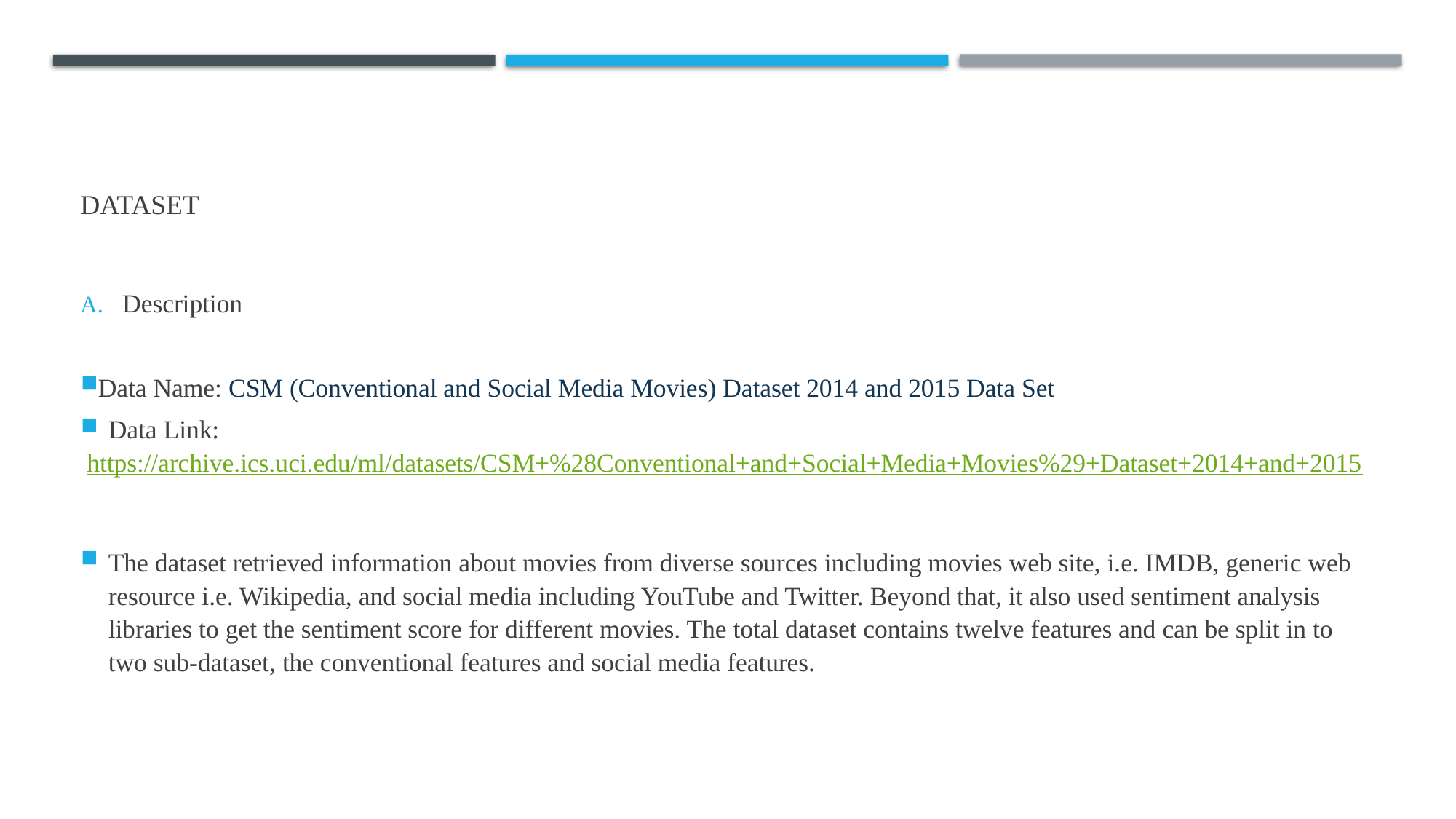

# DATASET
Description

Data Name: CSM (Conventional and Social Media Movies) Dataset 2014 and 2015 Data Set
Data Link:
 https://archive.ics.uci.edu/ml/datasets/CSM+%28Conventional+and+Social+Media+Movies%29+Dataset+2014+and+2015

The dataset retrieved information about movies from diverse sources including movies web site, i.e. IMDB, generic web resource i.e. Wikipedia, and social media including YouTube and Twitter. Beyond that, it also used sentiment analysis libraries to get the sentiment score for different movies. The total dataset contains twelve features and can be split in to two sub-dataset, the conventional features and social media features.